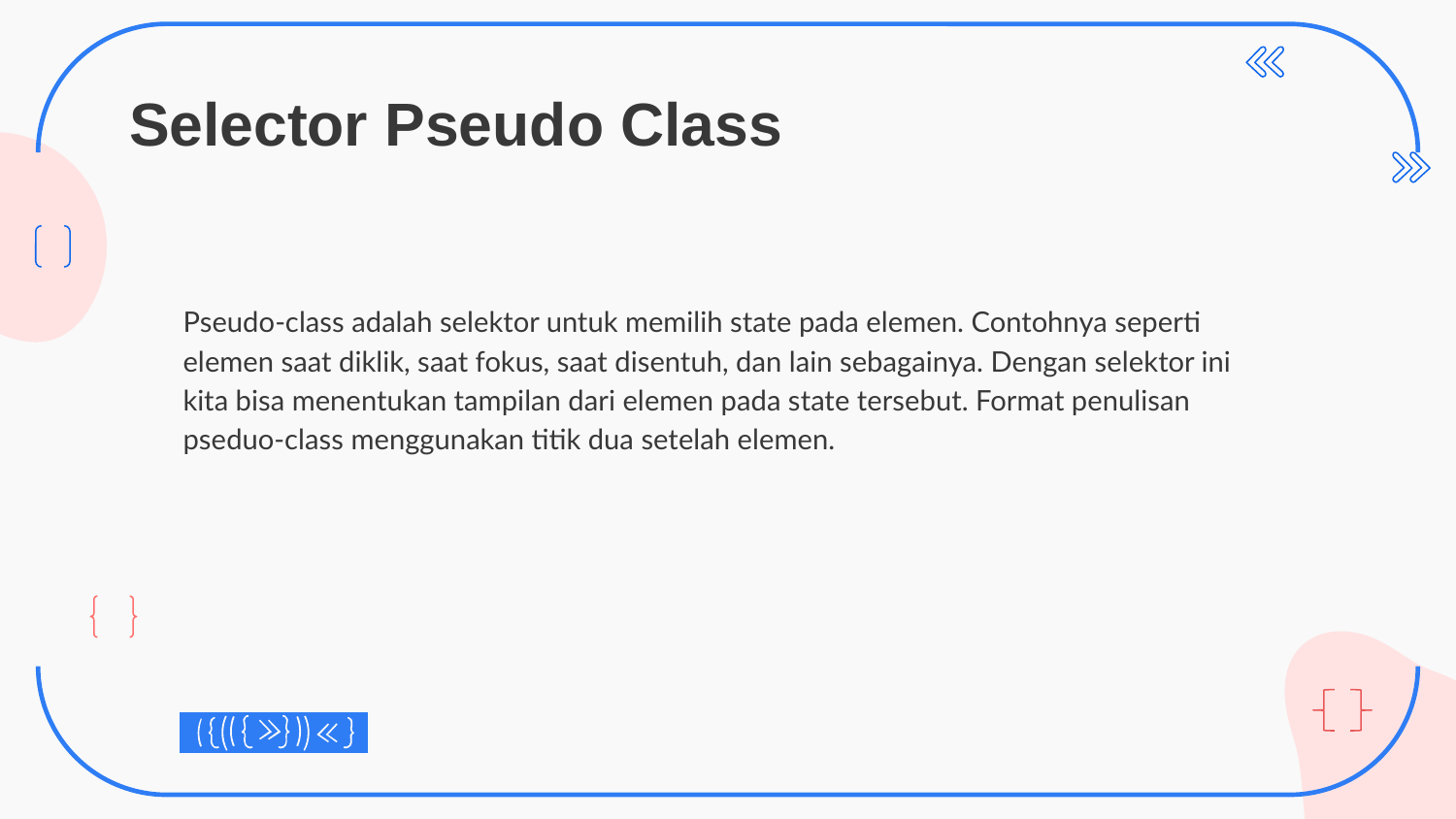

# Selector Pseudo Class
Pseudo-class adalah selektor untuk memilih state pada elemen. Contohnya seperti elemen saat diklik, saat fokus, saat disentuh, dan lain sebagainya. Dengan selektor ini kita bisa menentukan tampilan dari elemen pada state tersebut. Format penulisan pseduo-class menggunakan titik dua setelah elemen.